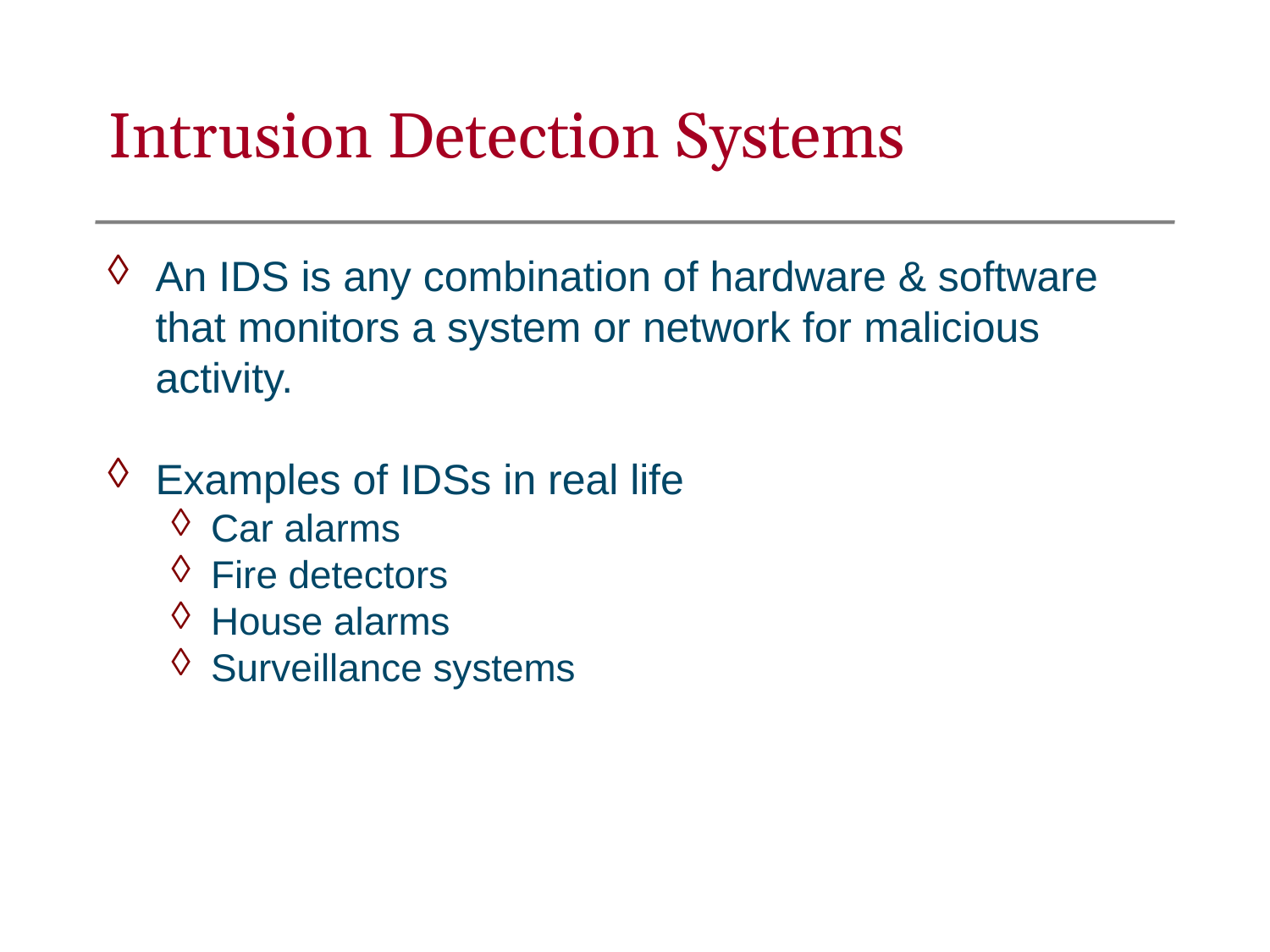

Intrusion Detection Systems
An IDS is any combination of hardware & software that monitors a system or network for malicious activity.

Examples of IDSs in real life
Car alarms
Fire detectors
House alarms
Surveillance systems